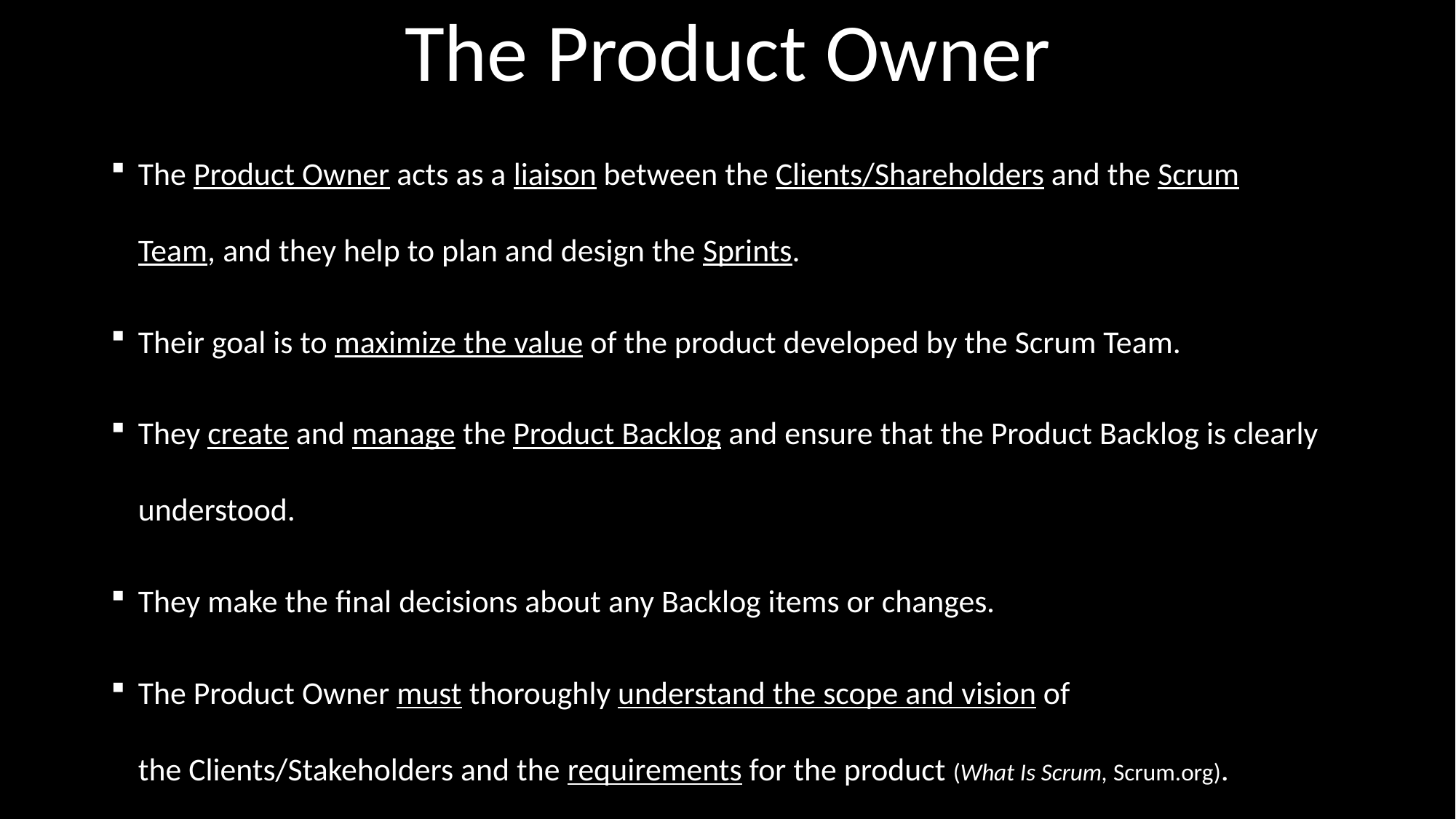

# The Product Owner
The Product Owner acts as a liaison between the Clients/Shareholders and the Scrum Team, and they help to plan and design the Sprints.
Their goal is to maximize the value of the product developed by the Scrum Team.
They create and manage the Product Backlog and ensure that the Product Backlog is clearly understood.
They make the final decisions about any Backlog items or changes.
The Product Owner must thoroughly understand the scope and vision of the Clients/Stakeholders and the requirements for the product (What Is Scrum, Scrum.org).